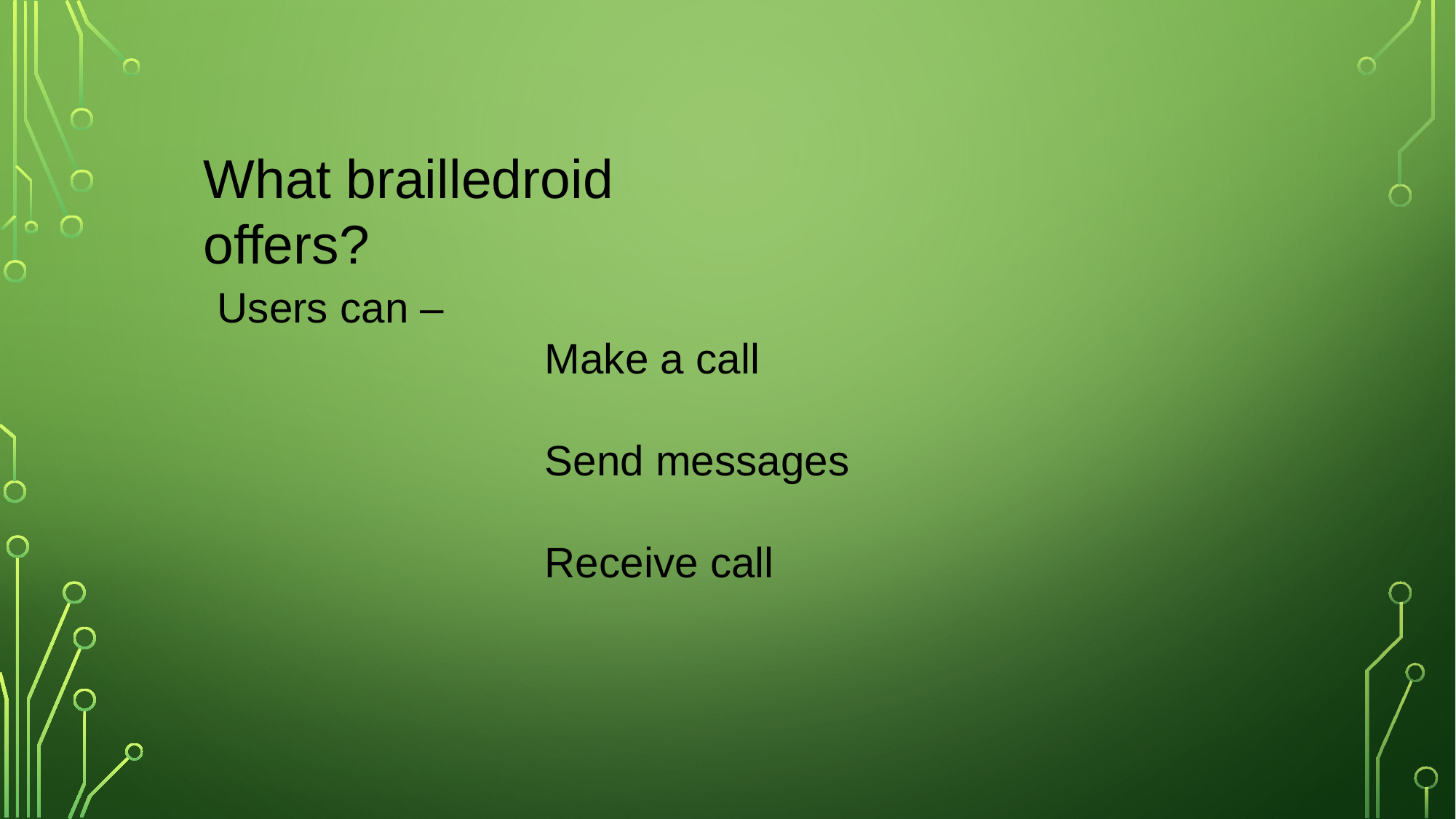

What brailledroid offers?
Users can –
			Make a call

			Send messages

			Receive call